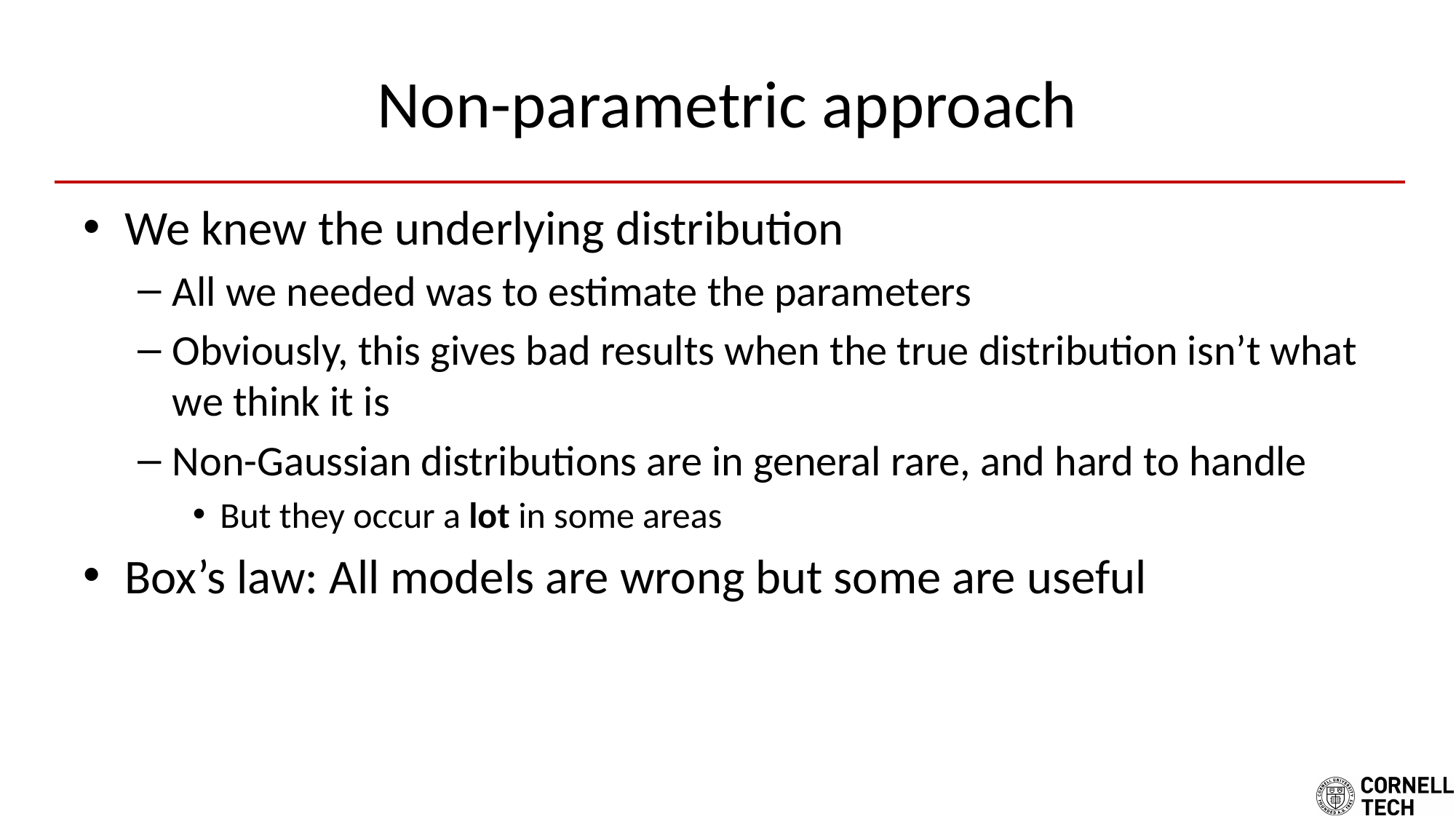

# Non-parametric approach
We knew the underlying distribution
All we needed was to estimate the parameters
Obviously, this gives bad results when the true distribution isn’t what we think it is
Non-Gaussian distributions are in general rare, and hard to handle
But they occur a lot in some areas
Box’s law: All models are wrong but some are useful